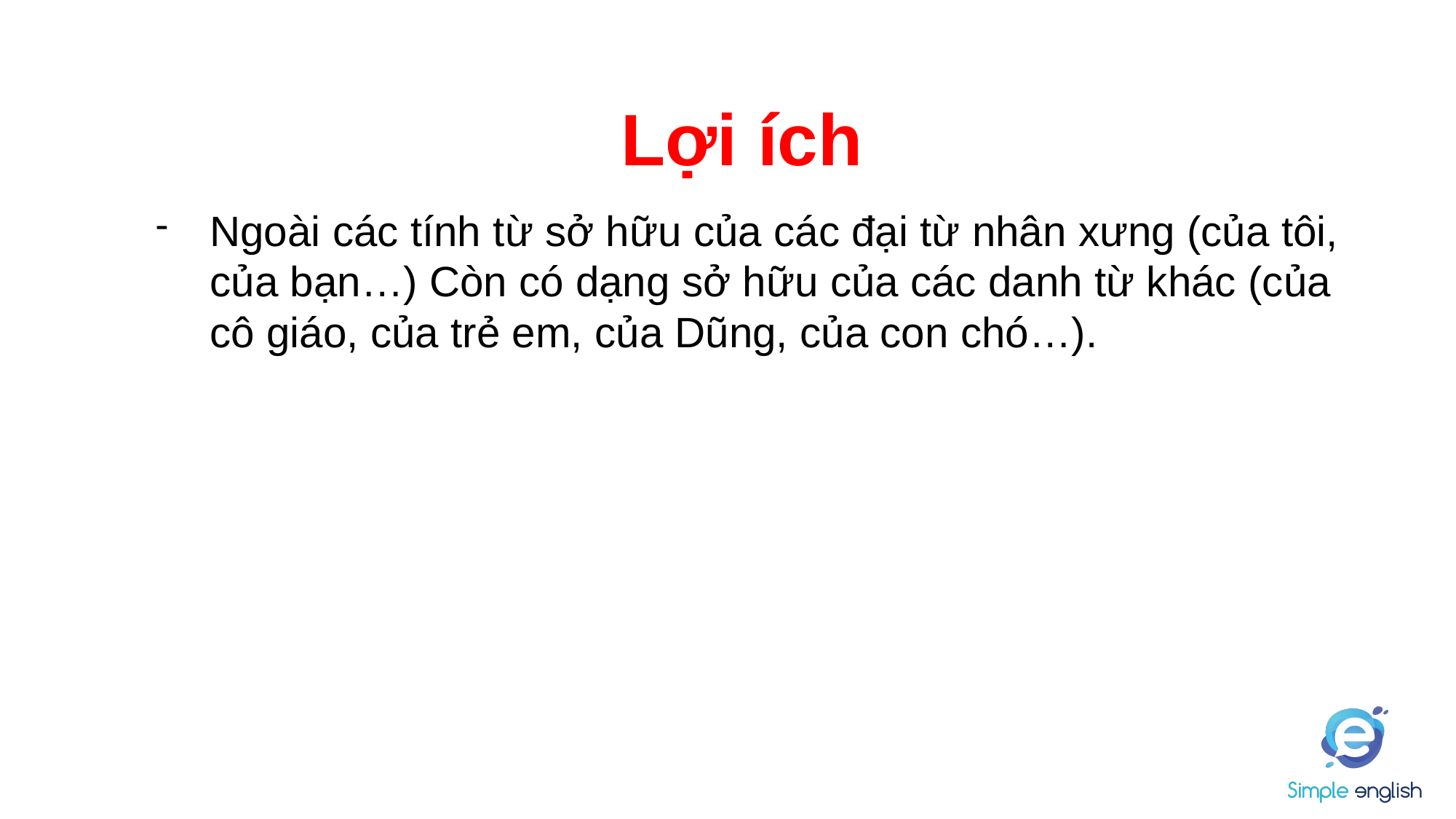

Lợi ích
Ngoài các tính từ sở hữu của các đại từ nhân xưng (của tôi, của bạn…) Còn có dạng sở hữu của các danh từ khác (của cô giáo, của trẻ em, của Dũng, của con chó…).